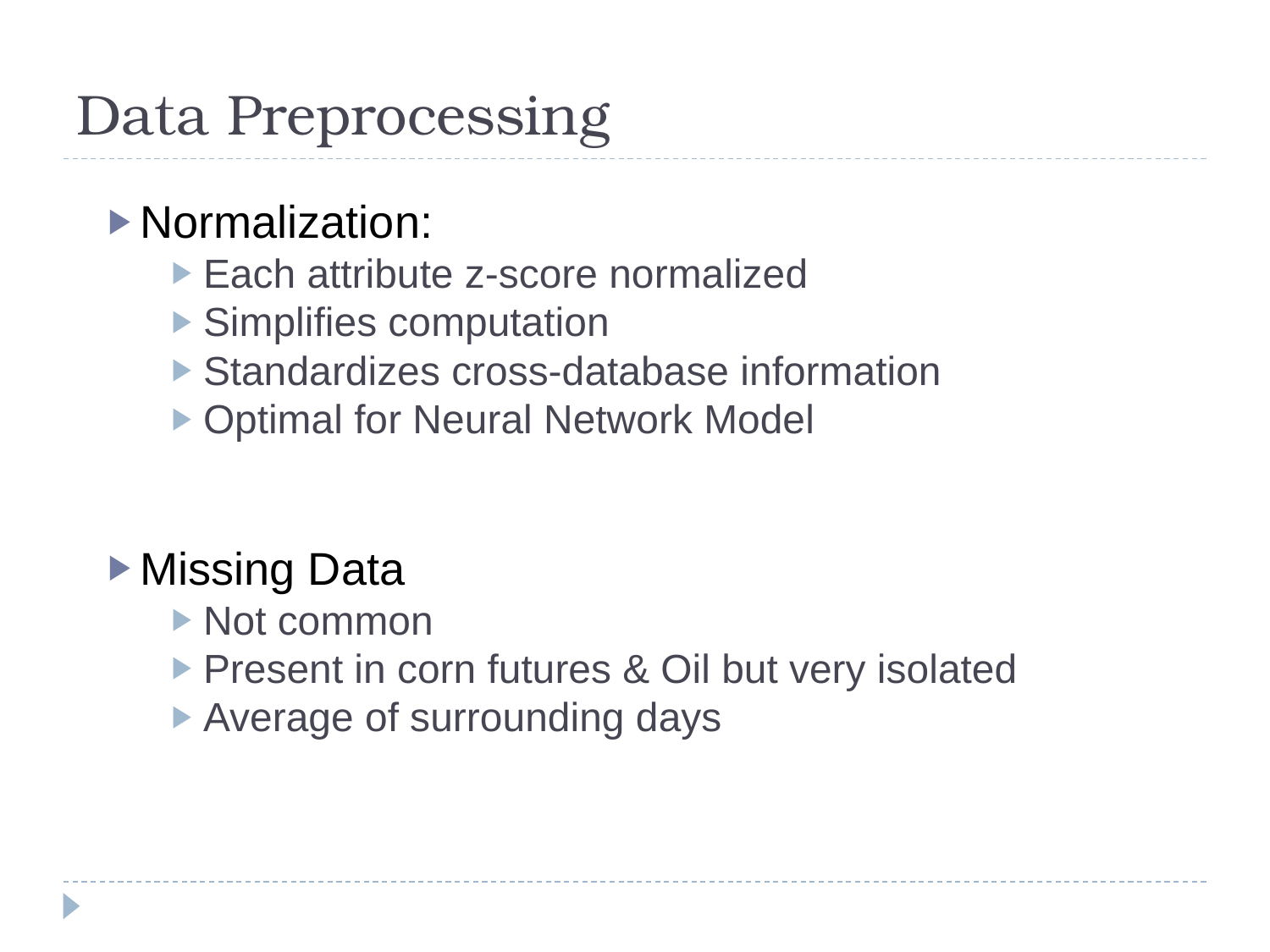

# Data Preprocessing
Normalization:
Each attribute z-score normalized
Simplifies computation
Standardizes cross-database information
Optimal for Neural Network Model

Missing Data
Not common
Present in corn futures & Oil but very isolated
Average of surrounding days